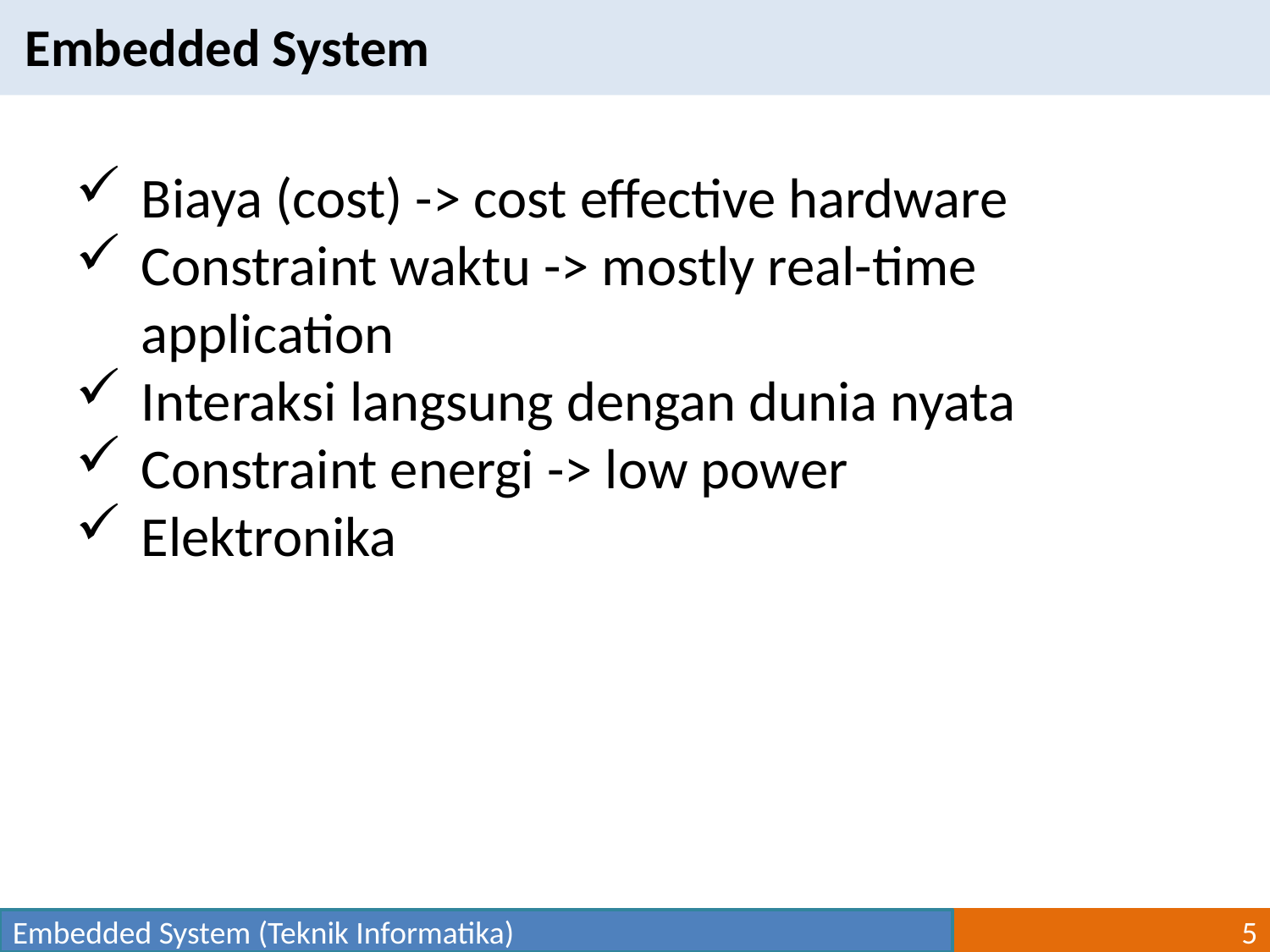

Embedded System
Biaya (cost) -> cost effective hardware
Constraint waktu -> mostly real-time application
Interaksi langsung dengan dunia nyata
Constraint energi -> low power
Elektronika

Embedded System (Teknik Informatika)
5